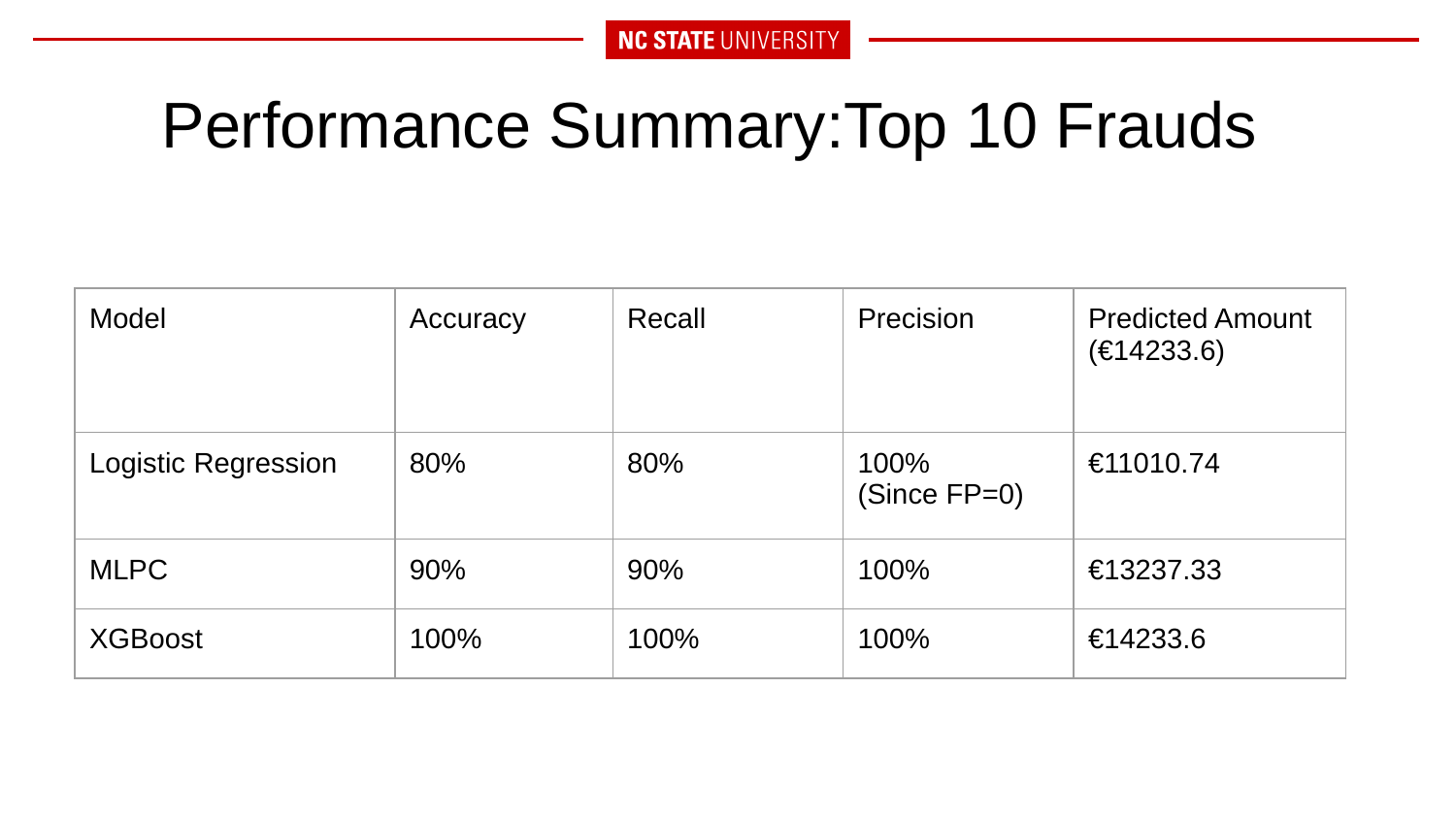

# Performance Summary:Top 10 Frauds
| Model | Accuracy | Recall | Precision | Predicted Amount (€14233.6) |
| --- | --- | --- | --- | --- |
| Logistic Regression | 80% | 80% | 100% (Since FP=0) | €11010.74 |
| MLPC | 90% | 90% | 100% | €13237.33 |
| XGBoost | 100% | 100% | 100% | €14233.6 |